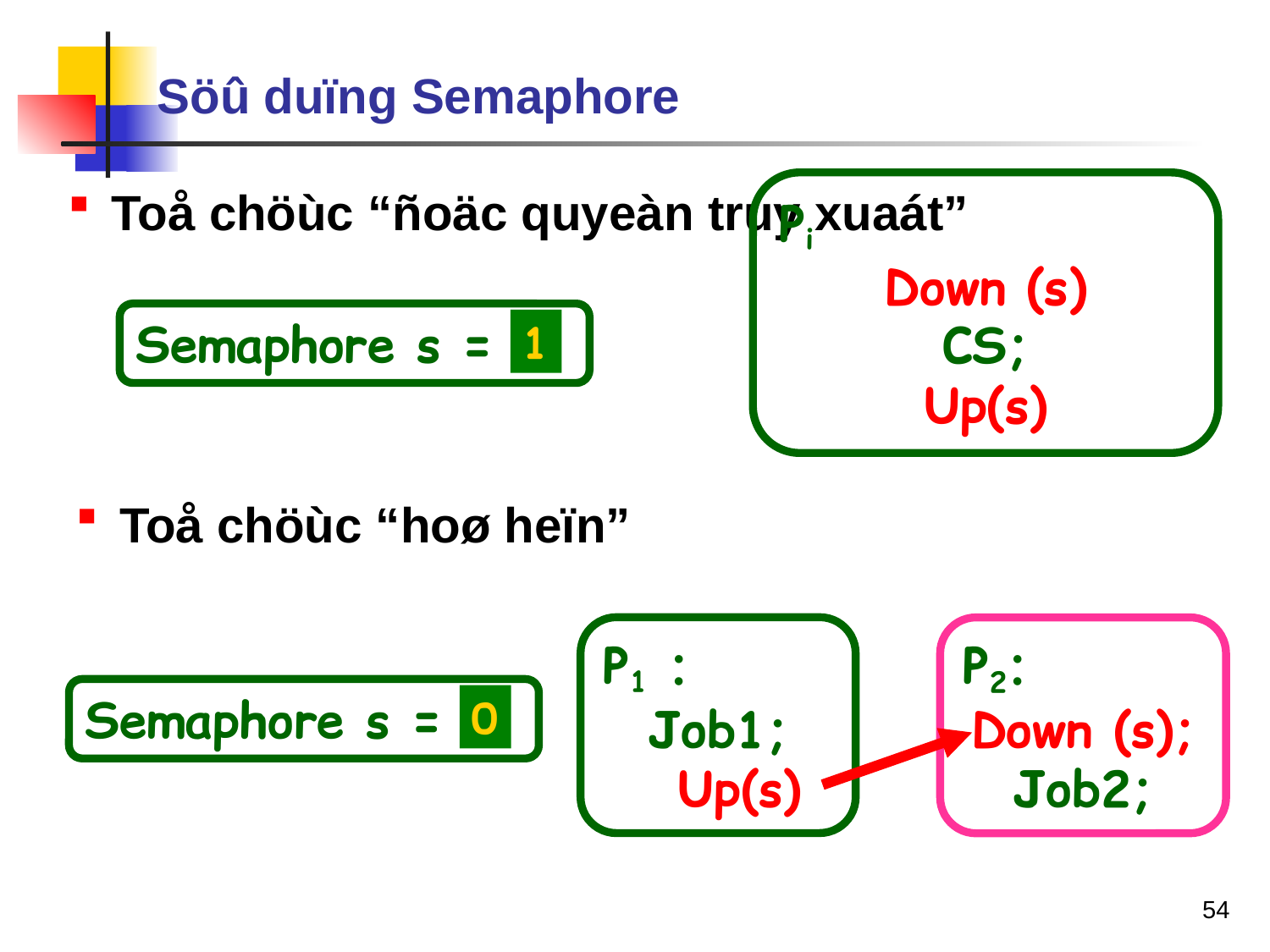

# Söû duïng Semaphore
Pi
Down (s)
CS;
Up(s)
 Toå chöùc “ñoäc quyeàn truy xuaát”
Semaphore s = ?
1
 Toå chöùc “hoø heïn”
P1 :
Job1;
  Up(s)
P2:
Down (s);
Job2;
Semaphore s = ?
0

54